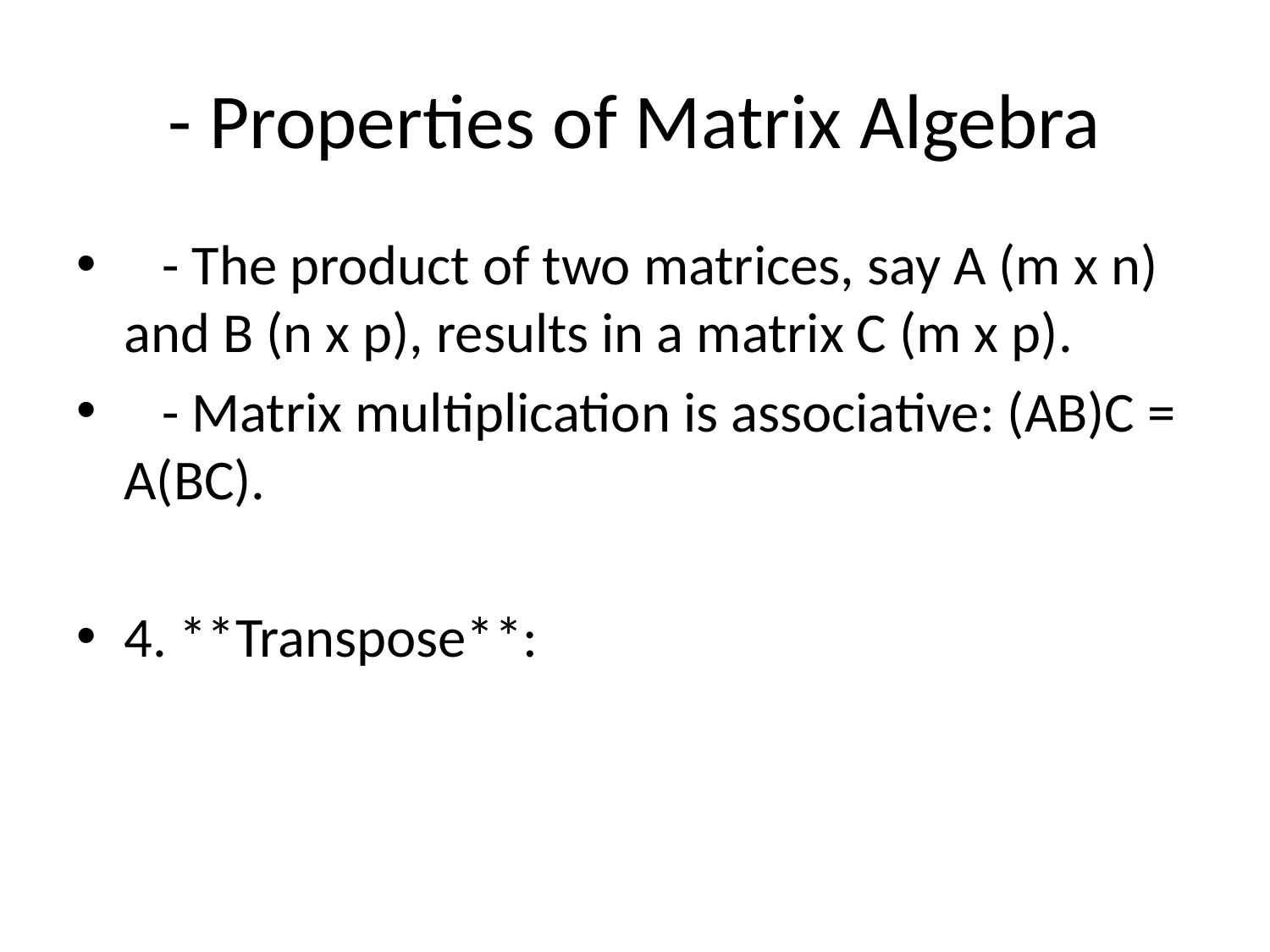

# - Properties of Matrix Algebra
   - The product of two matrices, say A (m x n) and B (n x p), results in a matrix C (m x p).
   - Matrix multiplication is associative: (AB)C = A(BC).

4. **Transpose**: